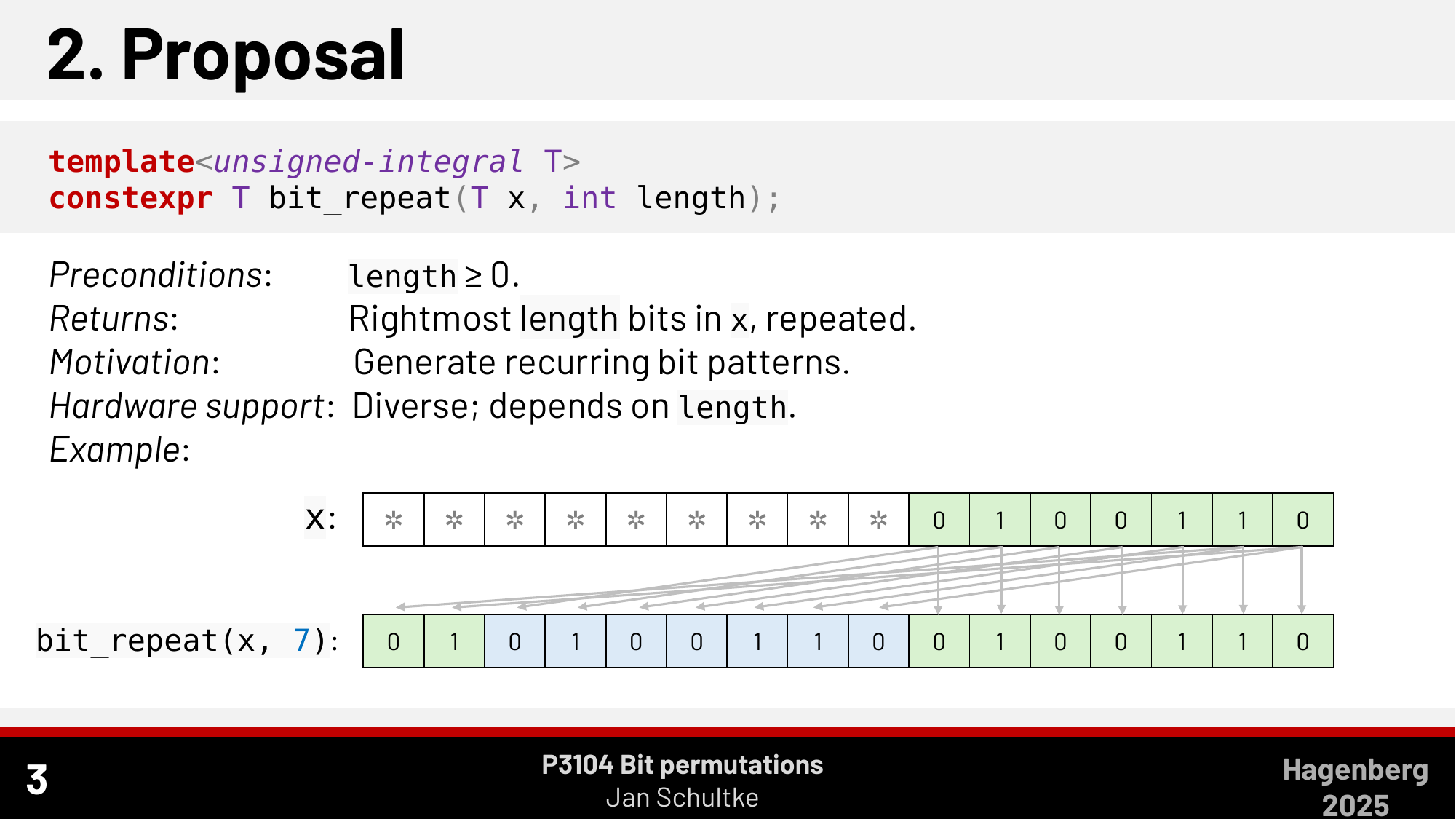

2. Proposal
template<unsigned-integral T>
constexpr T bit_repeat(T x, int length);

Preconditions:          length ≥ 0.
Returns:                       Rightmost length bits in x, repeated.
Motivation:                  Generate recurring bit patterns.
Hardware support:  Diverse; depends on length.
Example:

x:
| ✲ | ✲ | ✲ | ✲ | ✲ | ✲ | ✲ | ✲ | ✲ | 0 | 1 | 0 | 0 | 1 | 1 | 0 |
| --- | --- | --- | --- | --- | --- | --- | --- | --- | --- | --- | --- | --- | --- | --- | --- |
| 0 | 1 | 0 | 1 | 0 | 0 | 1 | 1 | 0 | 0 | 1 | 0 | 0 | 1 | 1 | 0 |
| --- | --- | --- | --- | --- | --- | --- | --- | --- | --- | --- | --- | --- | --- | --- | --- |
bit_repeat(x, 7):

P3104 Bit permutations
Jan Schultke
Hagenberg
2025
3